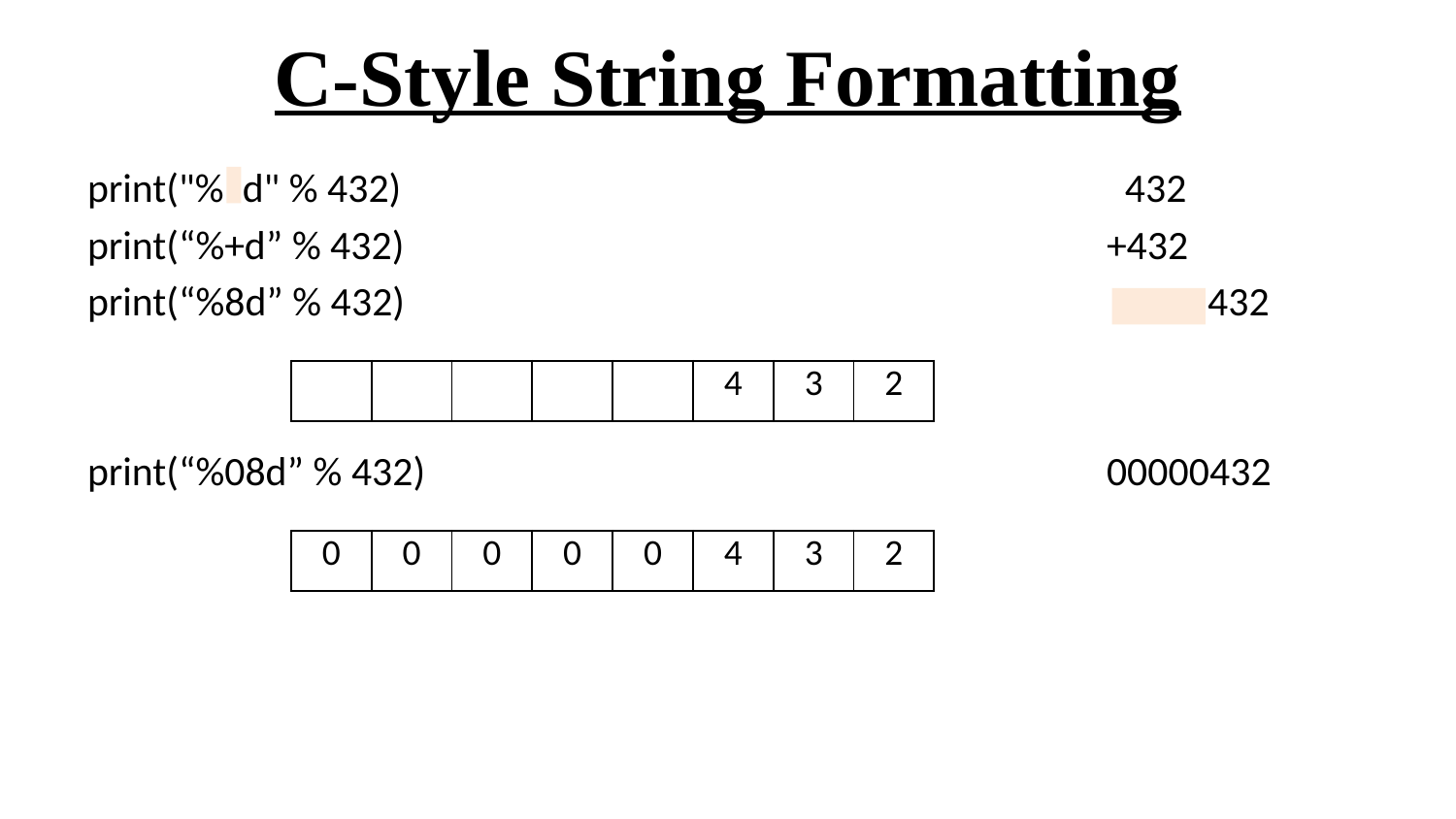

# C-Style String Formatting
print("%  d" % 432)					  432
print(“%+d” % 432)					+432
print(“%8d” % 432)					           432

print(“%08d” % 432)					00000432

|  |  |  |  |  | 4 | 3 | 2 |
| --- | --- | --- | --- | --- | --- | --- | --- |
| 0 | 0 | 0 | 0 | 0 | 4 | 3 | 2 |
| --- | --- | --- | --- | --- | --- | --- | --- |